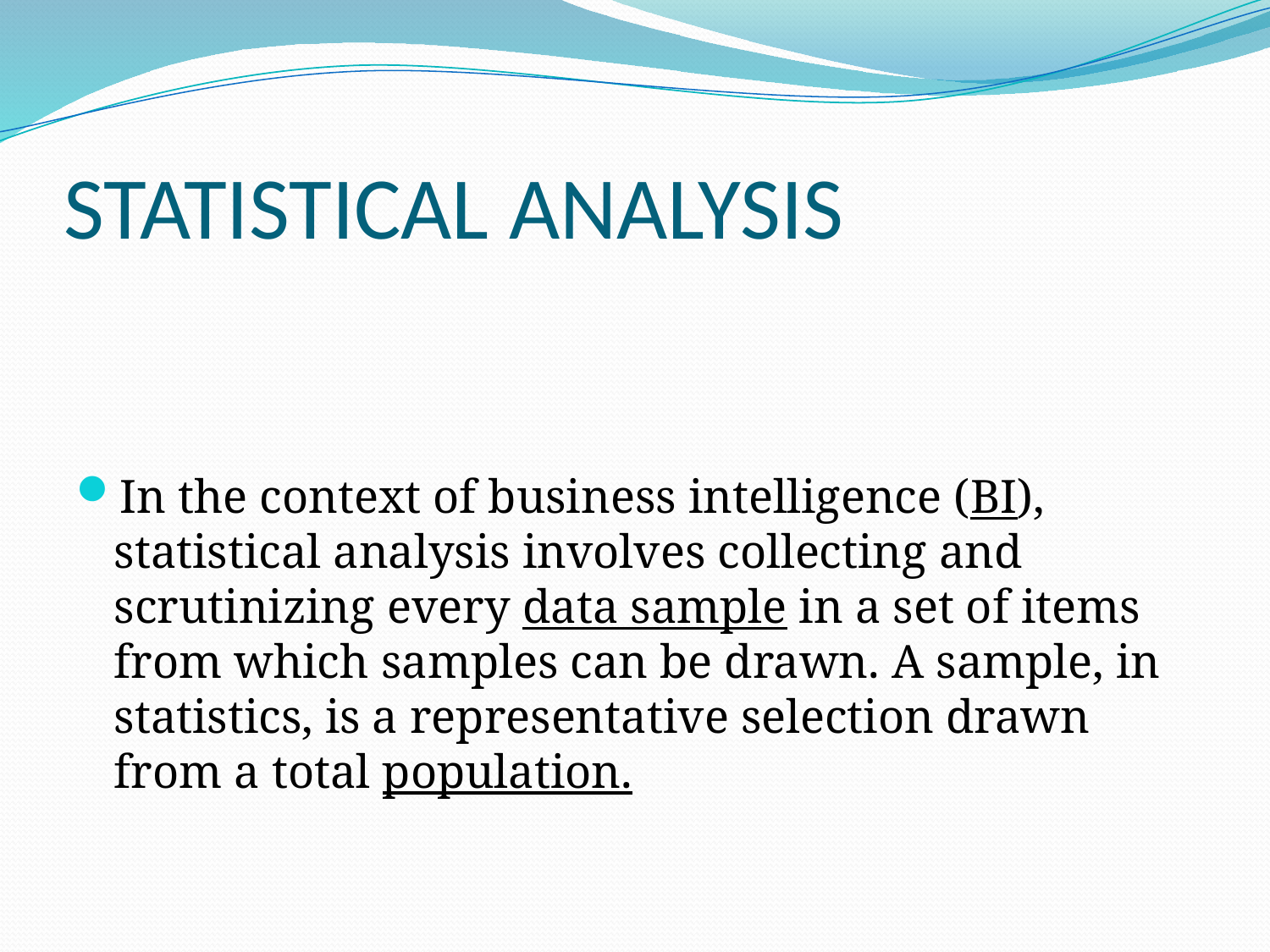

# STATISTICAL ANALYSIS

In the context of business intelligence (BI), statistical analysis involves collecting and scrutinizing every data sample in a set of items from which samples can be drawn. A sample, in statistics, is a representative selection drawn from a total population.